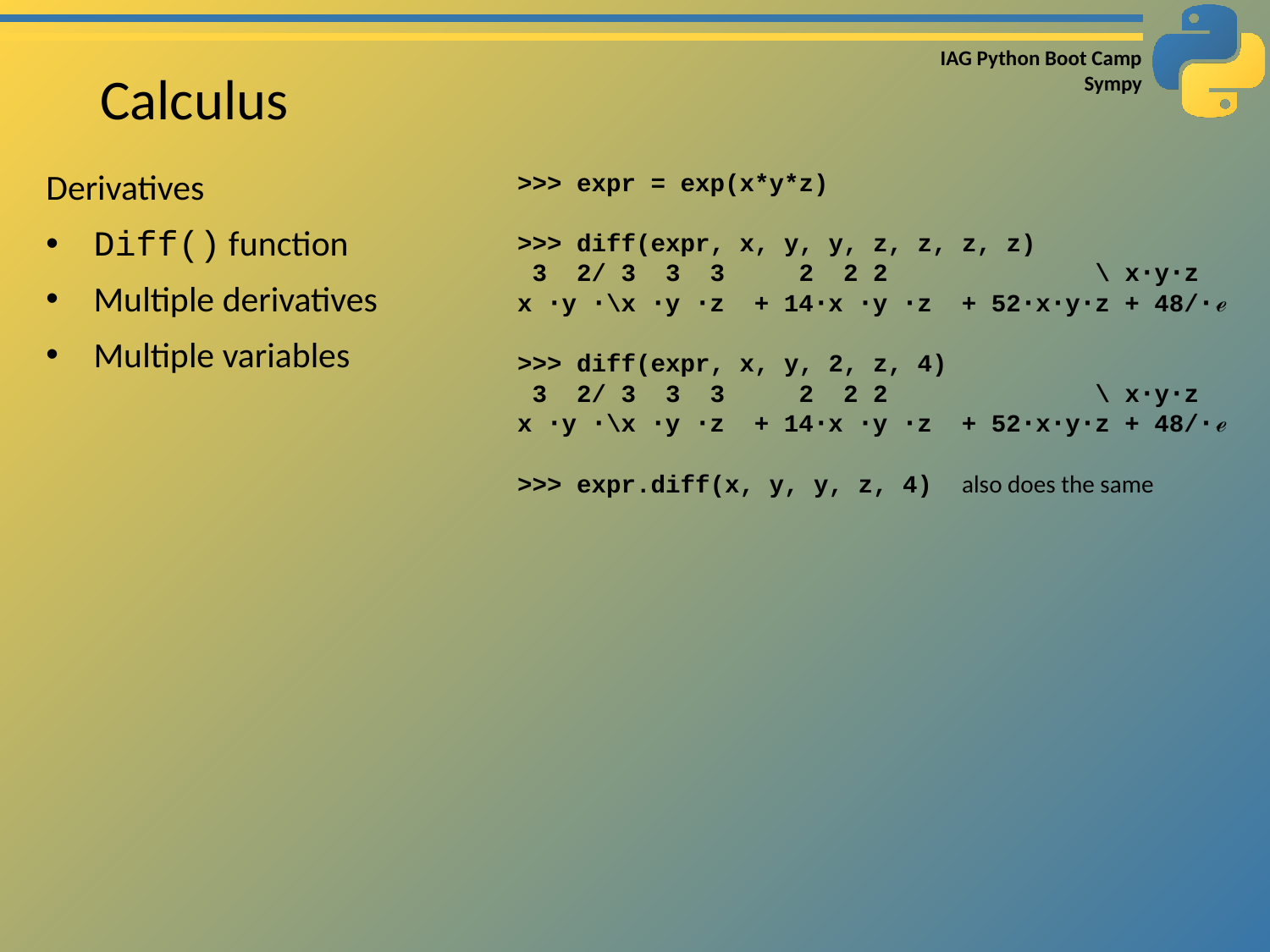

# Calculus
Derivatives
Diff() function
Multiple derivatives
Multiple variables
>>> expr = exp(x*y*z)

>>> diff(expr, x, y, y, z, z, z, z)
 3  2/ 3  3  3     2  2 2              \ x⋅y⋅z
x ⋅y ⋅\x ⋅y ⋅z  + 14⋅x ⋅y ⋅z  + 52⋅x⋅y⋅z + 48/⋅ℯ

>>> diff(expr, x, y, 2, z, 4)
 3  2/ 3  3  3     2  2 2              \ x⋅y⋅z
x ⋅y ⋅\x ⋅y ⋅z  + 14⋅x ⋅y ⋅z  + 52⋅x⋅y⋅z + 48/⋅ℯ

>>> expr.diff(x, y, y, z, 4)  also does the same